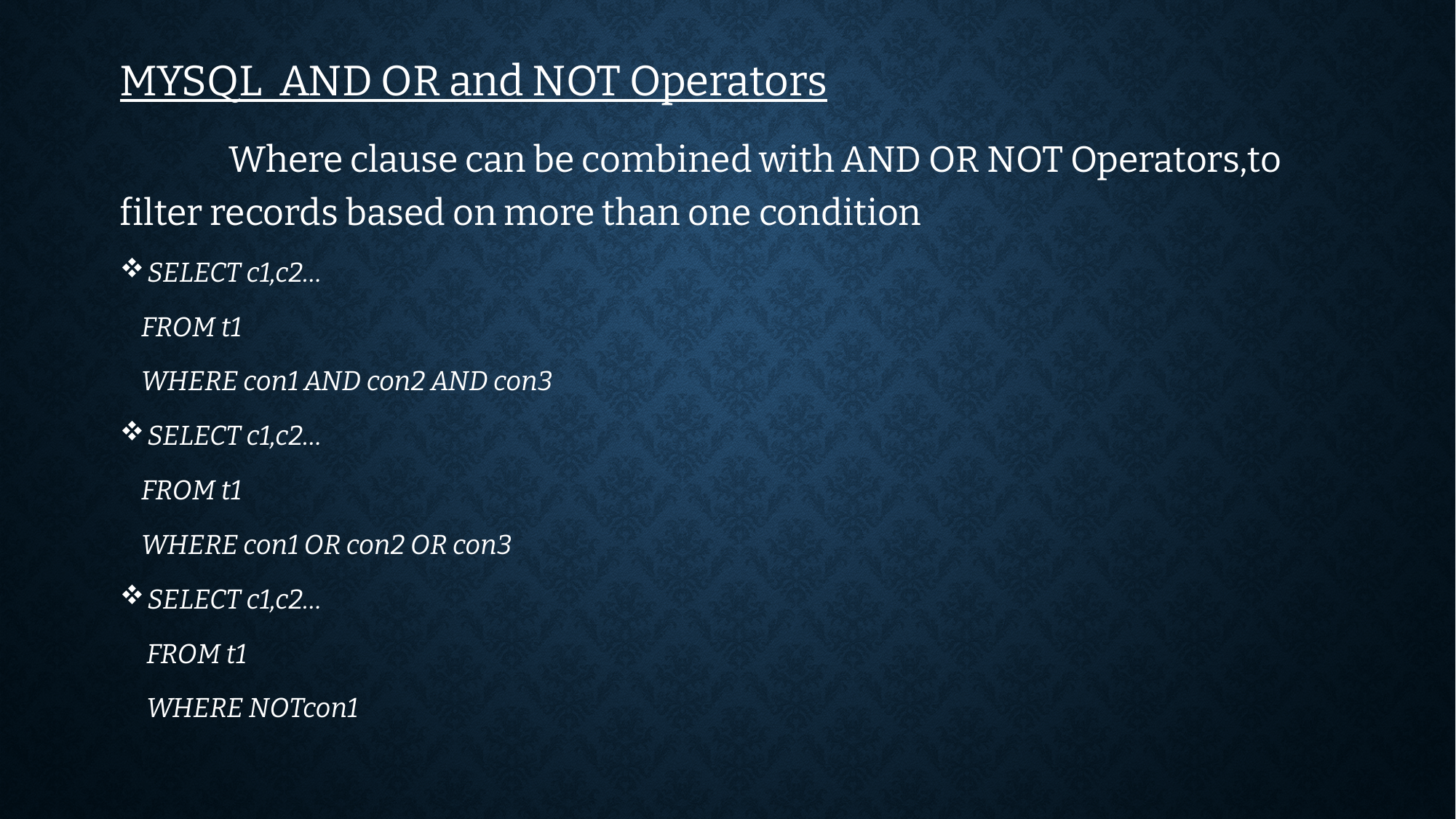

MYSQL  AND OR and NOT Operators
	Where clause can be combined with AND OR NOT Operators,to filter records based on more than one condition
SELECT c1,c2…
    FROM t1
    WHERE con1 AND con2 AND con3
SELECT c1,c2…
    FROM t1
    WHERE con1 OR con2 OR con3
SELECT c1,c2…
     FROM t1
     WHERE NOTcon1